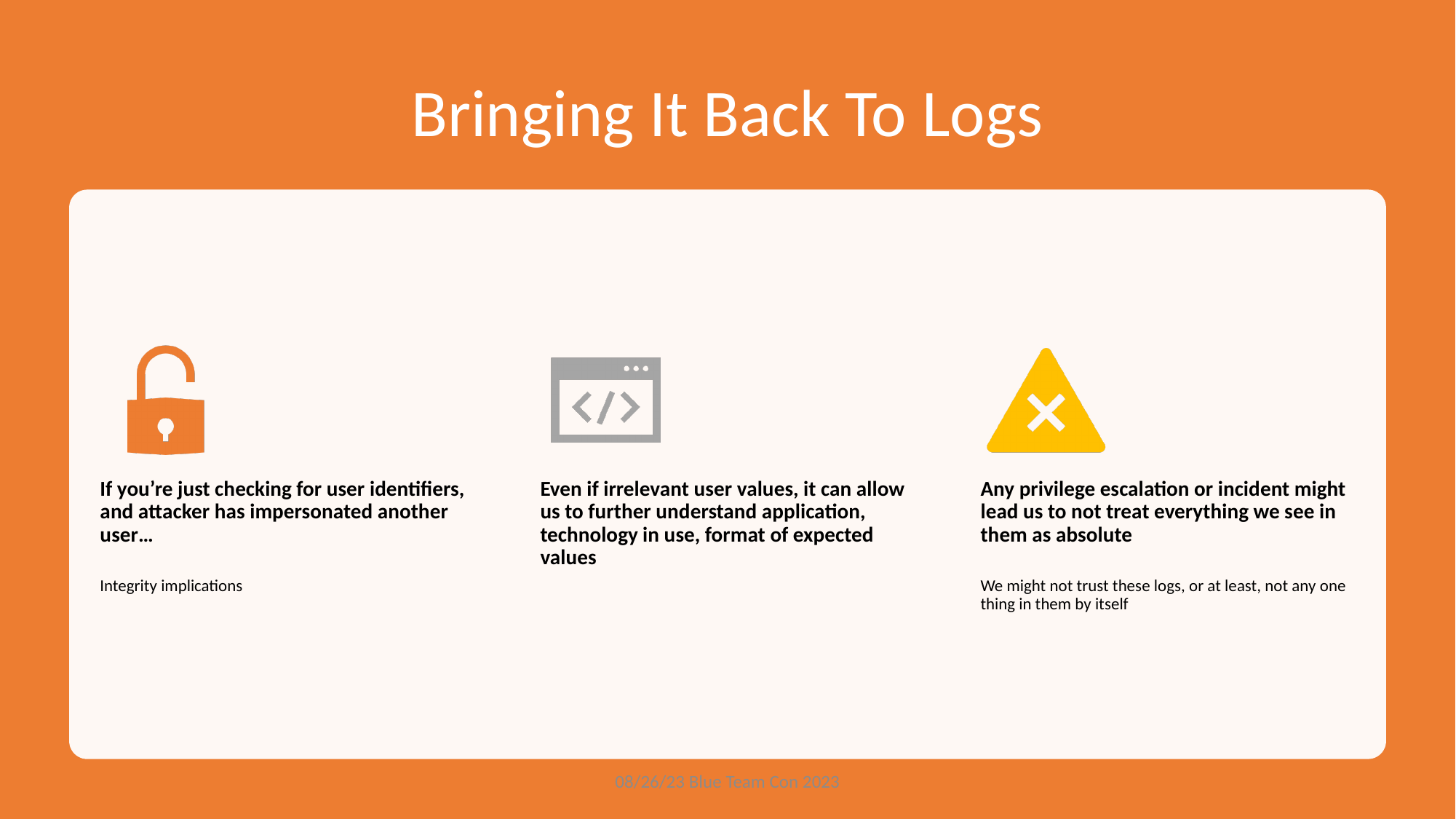

# Bringing It Back To Logs

If you’re just checking for user identifiers, and attacker has impersonated another user…
Integrity implications
Even if irrelevant user values, it can allow us to further understand application, technology in use, format of expected values
Any privilege escalation or incident might lead us to not treat everything we see in them as absolute
We might not trust these logs, or at least, not any one thing in them by itself
08/26/23 Blue Team Con 2023